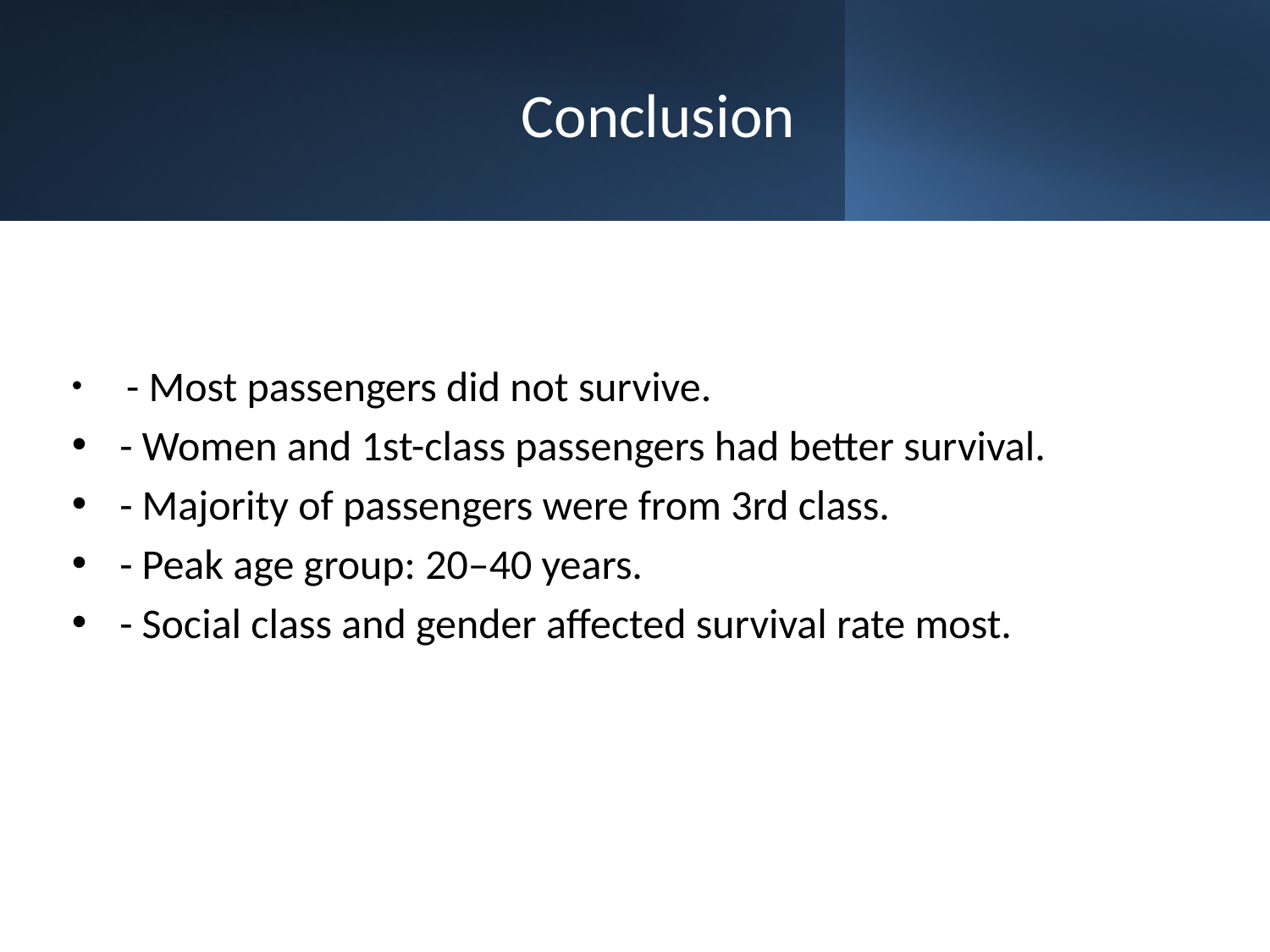

# Conclusion
 - Most passengers did not survive.
- Women and 1st-class passengers had better survival.
- Majority of passengers were from 3rd class.
- Peak age group: 20–40 years.
- Social class and gender affected survival rate most.